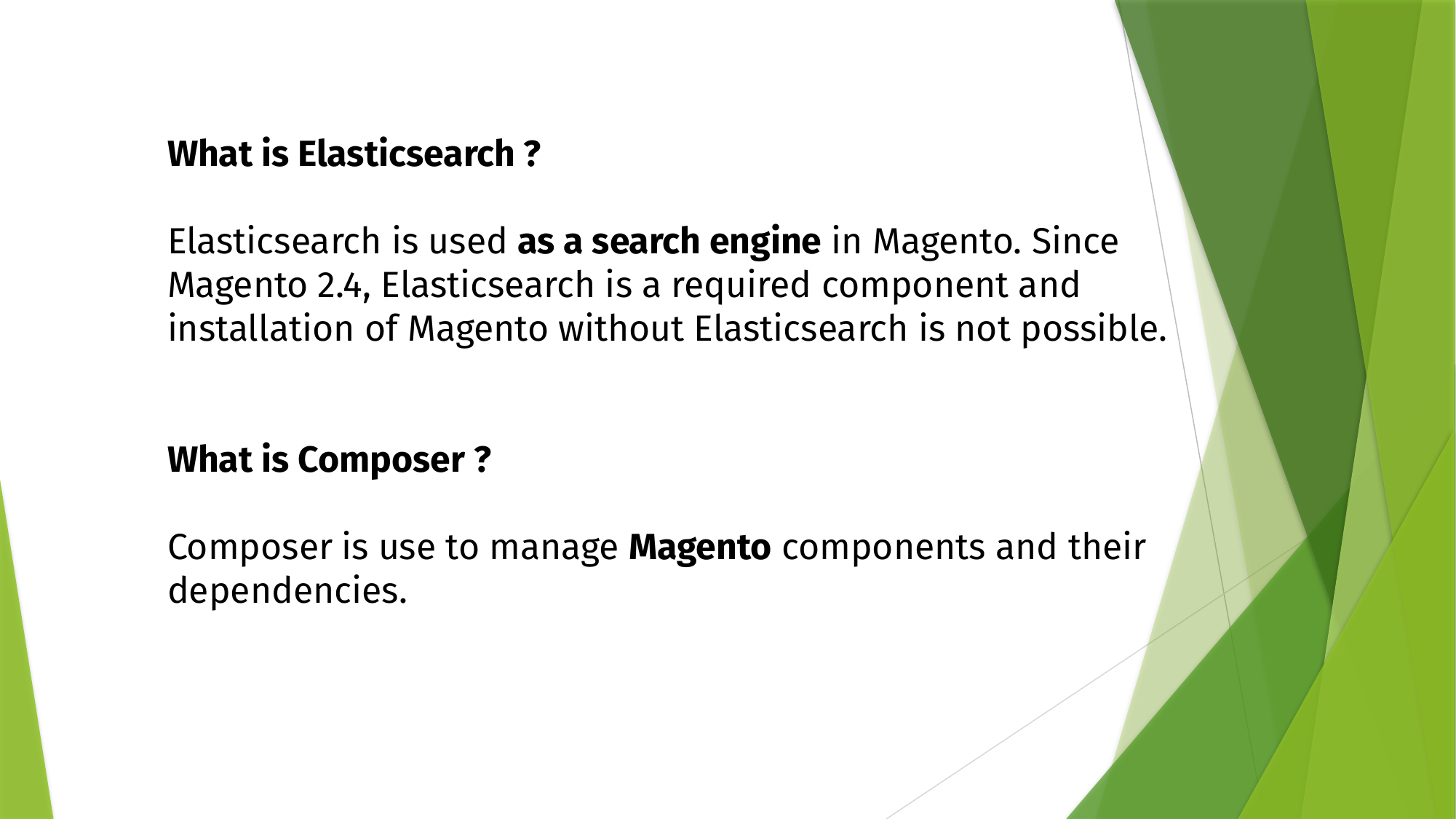

What is Elasticsearch ?

Elasticsearch is used as a search engine in Magento. Since Magento 2.4, Elasticsearch is a required component and installation of Magento without Elasticsearch is not possible.

What is Composer ?

Composer is use to manage Magento components and their dependencies.